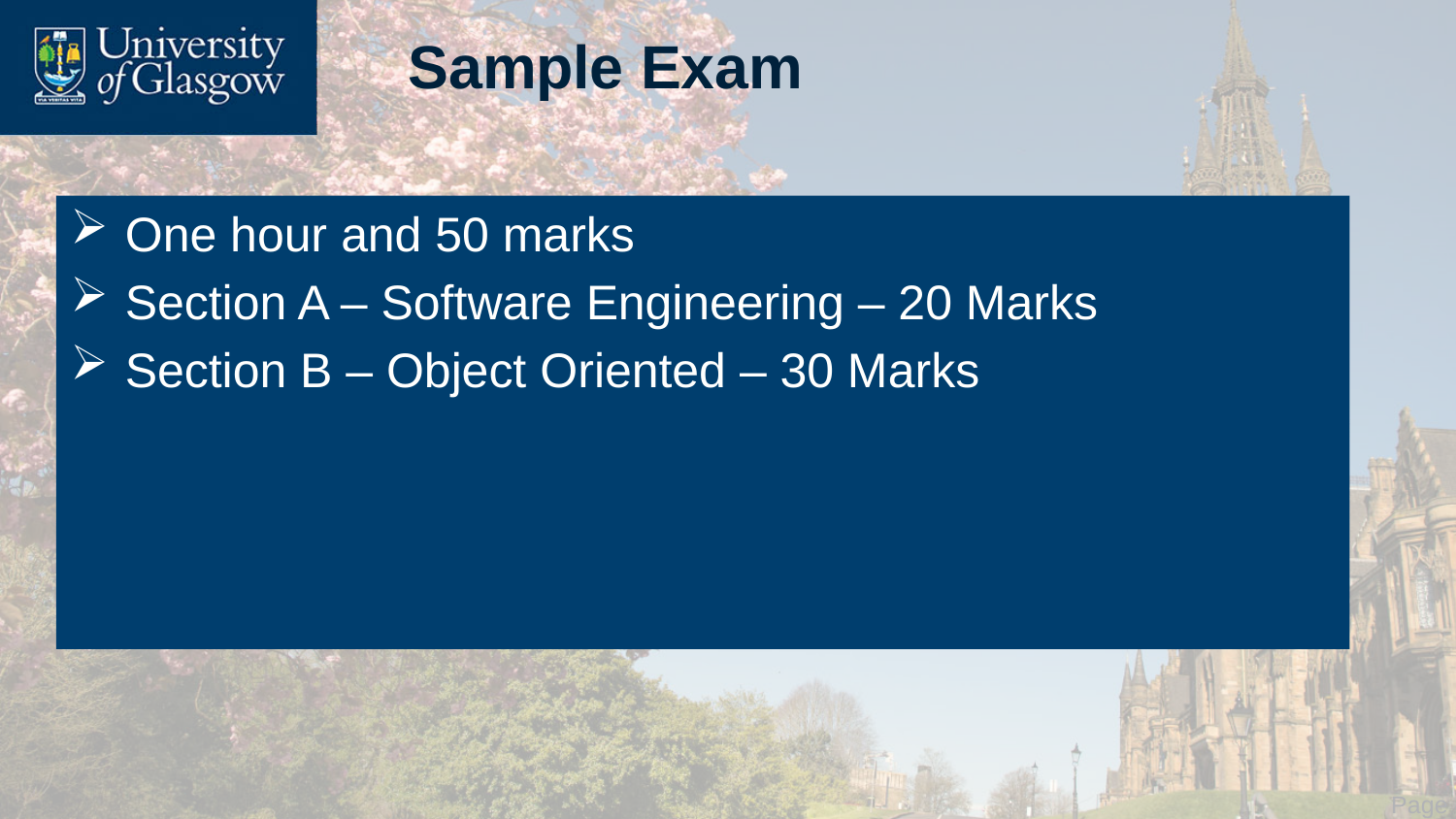

# Sample Exam
One hour and 50 marks
Section A – Software Engineering – 20 Marks
Section B – Object Oriented – 30 Marks
 Page 4